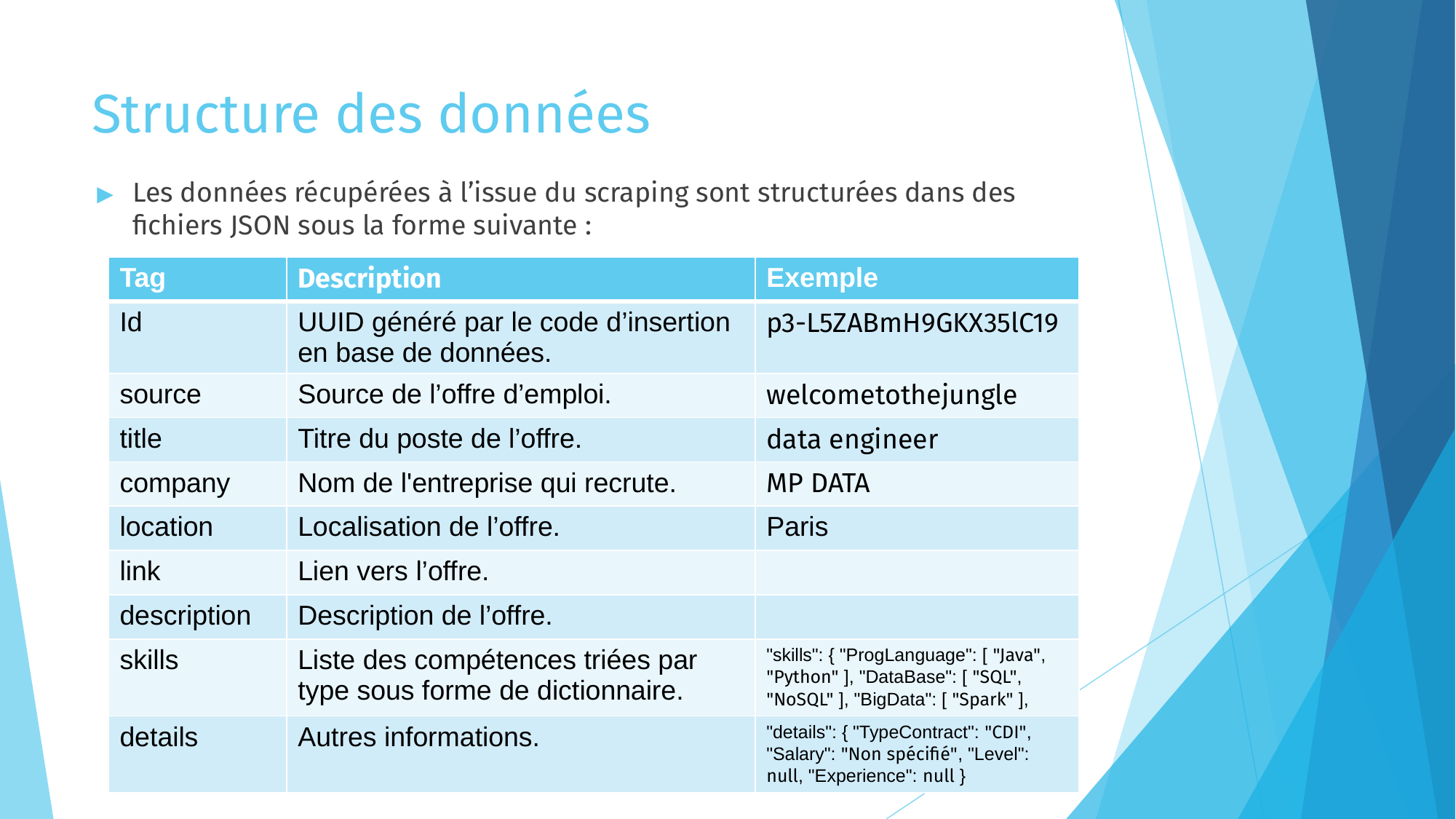

# Structure des données
Les données récupérées à l’issue du scraping sont structurées dans des fichiers JSON sous la forme suivante :

| Tag | Description | Exemple |
| --- | --- | --- |
| Id | UUID généré par le code d’insertion en base de données. | p3-L5ZABmH9GKX35lC19 |
| source | Source de l’offre d’emploi. | welcometothejungle |
| title | Titre du poste de l’offre. | data engineer |
| company | Nom de l'entreprise qui recrute. | MP DATA |
| location | Localisation de l’offre. | Paris |
| link | Lien vers l’offre. |  |
| description | Description de l’offre. |  |
| skills | Liste des compétences triées par type sous forme de dictionnaire. | "skills": { "ProgLanguage": [ "Java", "Python" ], "DataBase": [ "SQL", "NoSQL" ], "BigData": [ "Spark" ], |
| details | Autres informations. | "details": { "TypeContract": "CDI", "Salary": "Non spécifié", "Level": null, "Experience": null } |